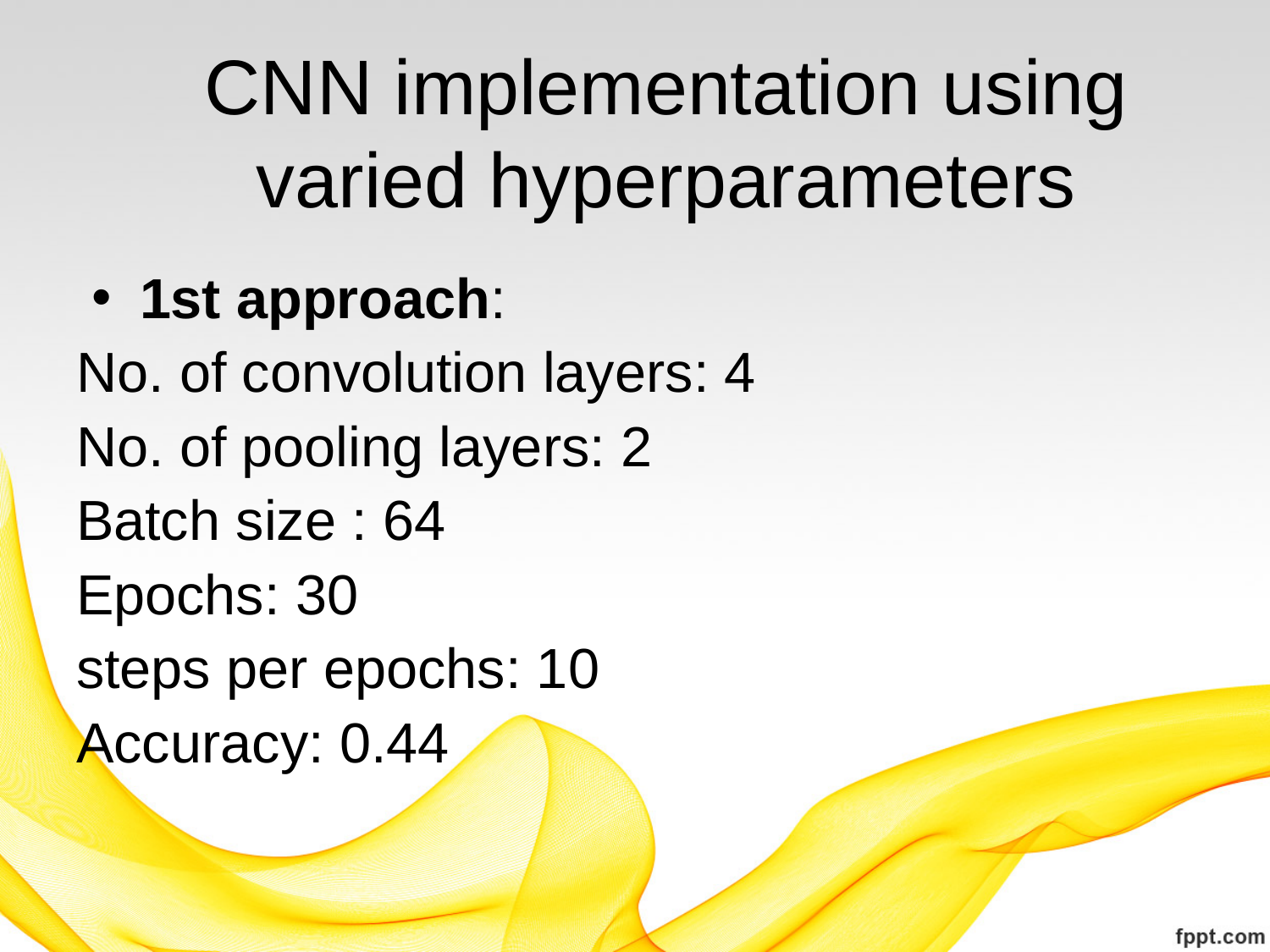

# CNN implementation using varied hyperparameters
1st approach:
No. of convolution layers: 4
No. of pooling layers: 2
Batch size : 64
Epochs: 30
steps per epochs: 10
Accuracy: 0.44